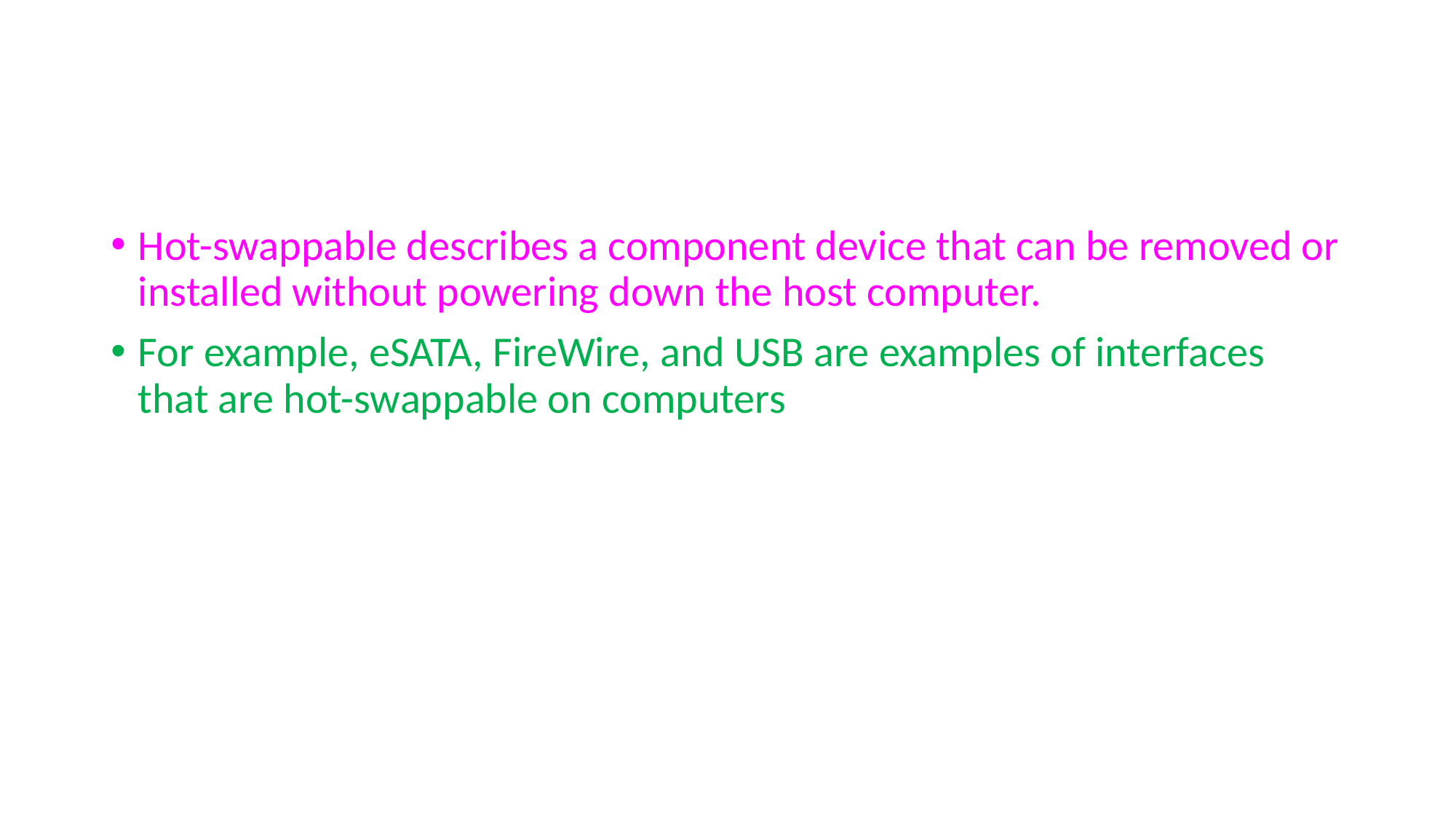

#
Hot-swappable describes a component device that can be removed or installed without powering down the host computer.
For example, eSATA, FireWire, and USB are examples of interfaces that are hot-swappable on computers